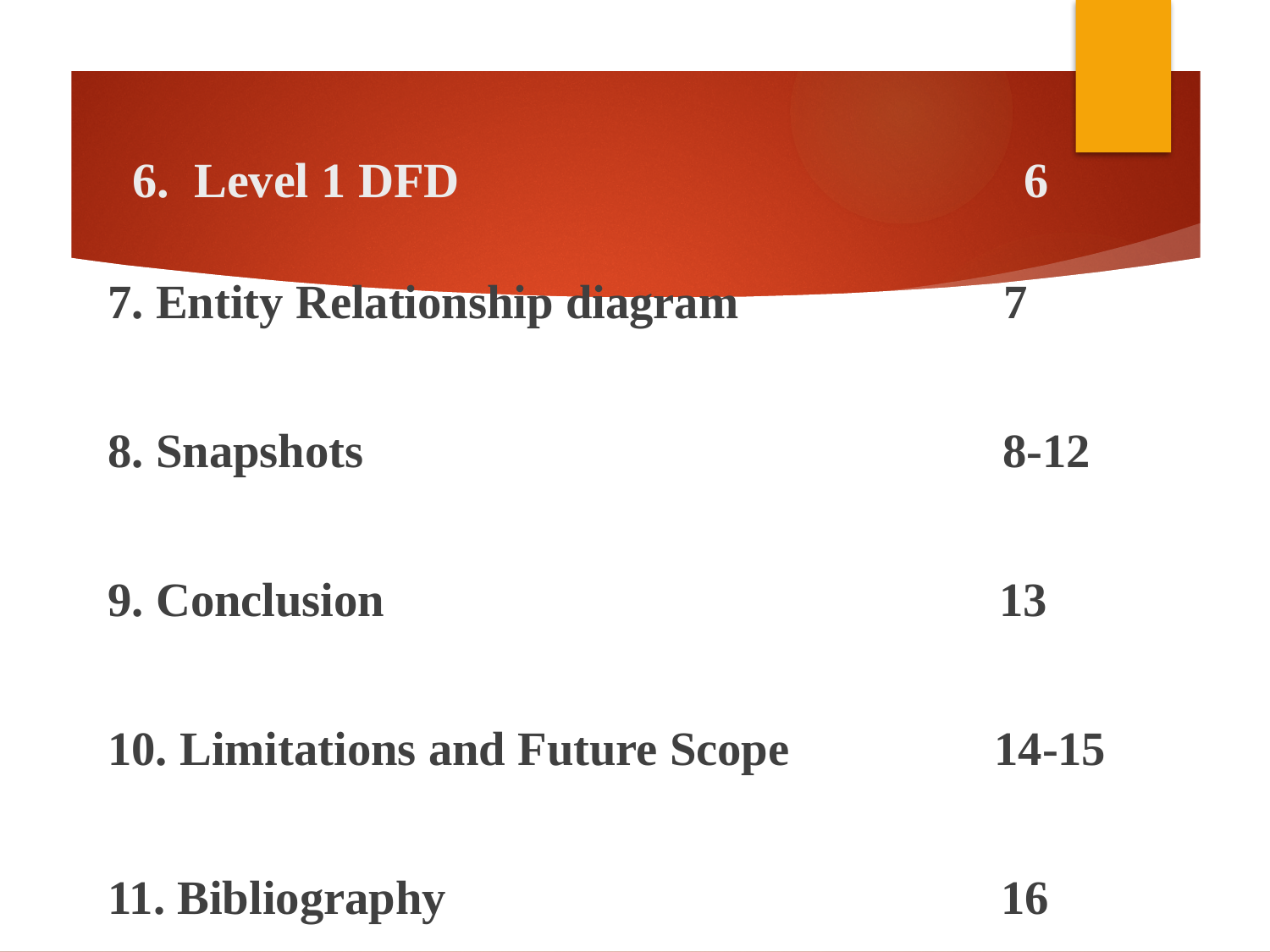

# 6.  Level 1 DFD                                              6
7. Entity Relationship diagram                      7

8. Snapshots                                                     8-12

9. Conclusion                                                   13

10. Limitations and Future Scope                 14-15

11. Bibliography                                              16